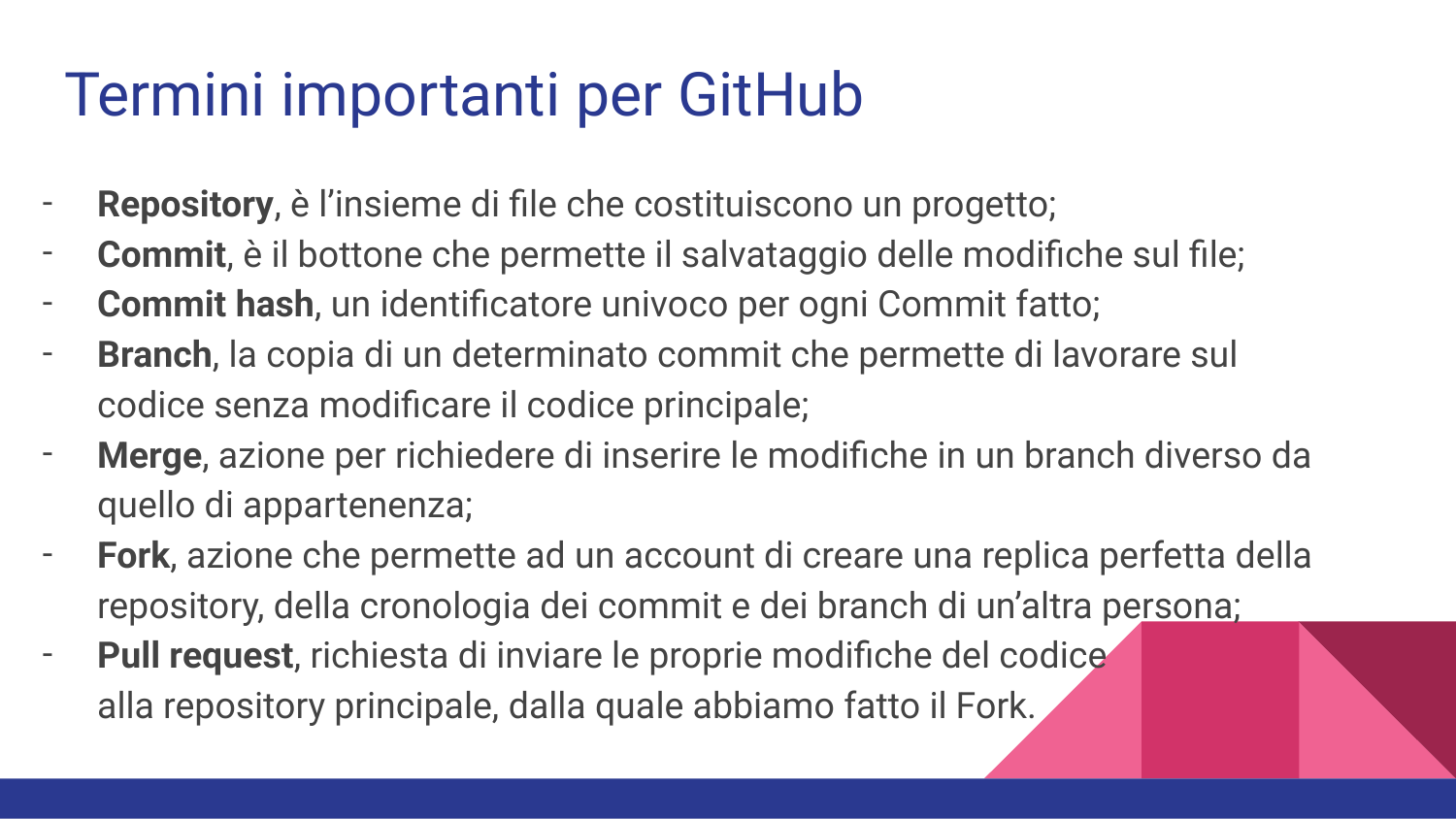

# Termini importanti per GitHub
Repository, è l’insieme di file che costituiscono un progetto;
Commit, è il bottone che permette il salvataggio delle modifiche sul file;
Commit hash, un identificatore univoco per ogni Commit fatto;
Branch, la copia di un determinato commit che permette di lavorare sul codice senza modificare il codice principale;
Merge, azione per richiedere di inserire le modifiche in un branch diverso da quello di appartenenza;
Fork, azione che permette ad un account di creare una replica perfetta della repository, della cronologia dei commit e dei branch di un’altra persona;
Pull request, richiesta di inviare le proprie modifiche del codice
alla repository principale, dalla quale abbiamo fatto il Fork.